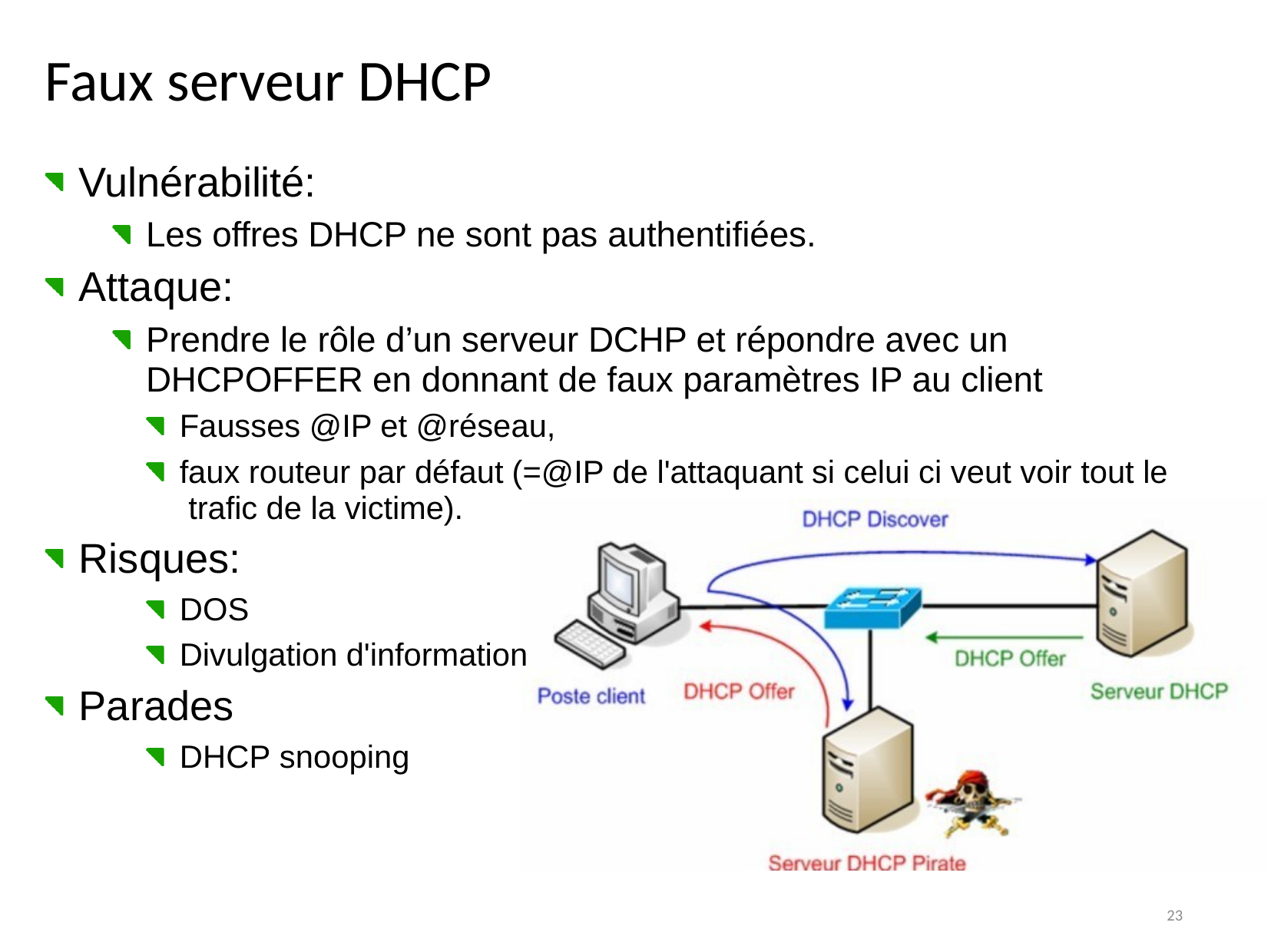

# Faux serveur DHCP
Vulnérabilité:
Les offres DHCP ne sont pas authentifiées.
Attaque:
Prendre le rôle d’un serveur DCHP et répondre avec un  DHCPOFFER en donnant de faux paramètres IP au client
Fausses @IP et @réseau,
faux routeur par défaut (=@IP de l'attaquant si celui ci veut voir tout le  trafic de la victime).
Risques:
DOS
Divulgation d'information
Parades
DHCP snooping

23